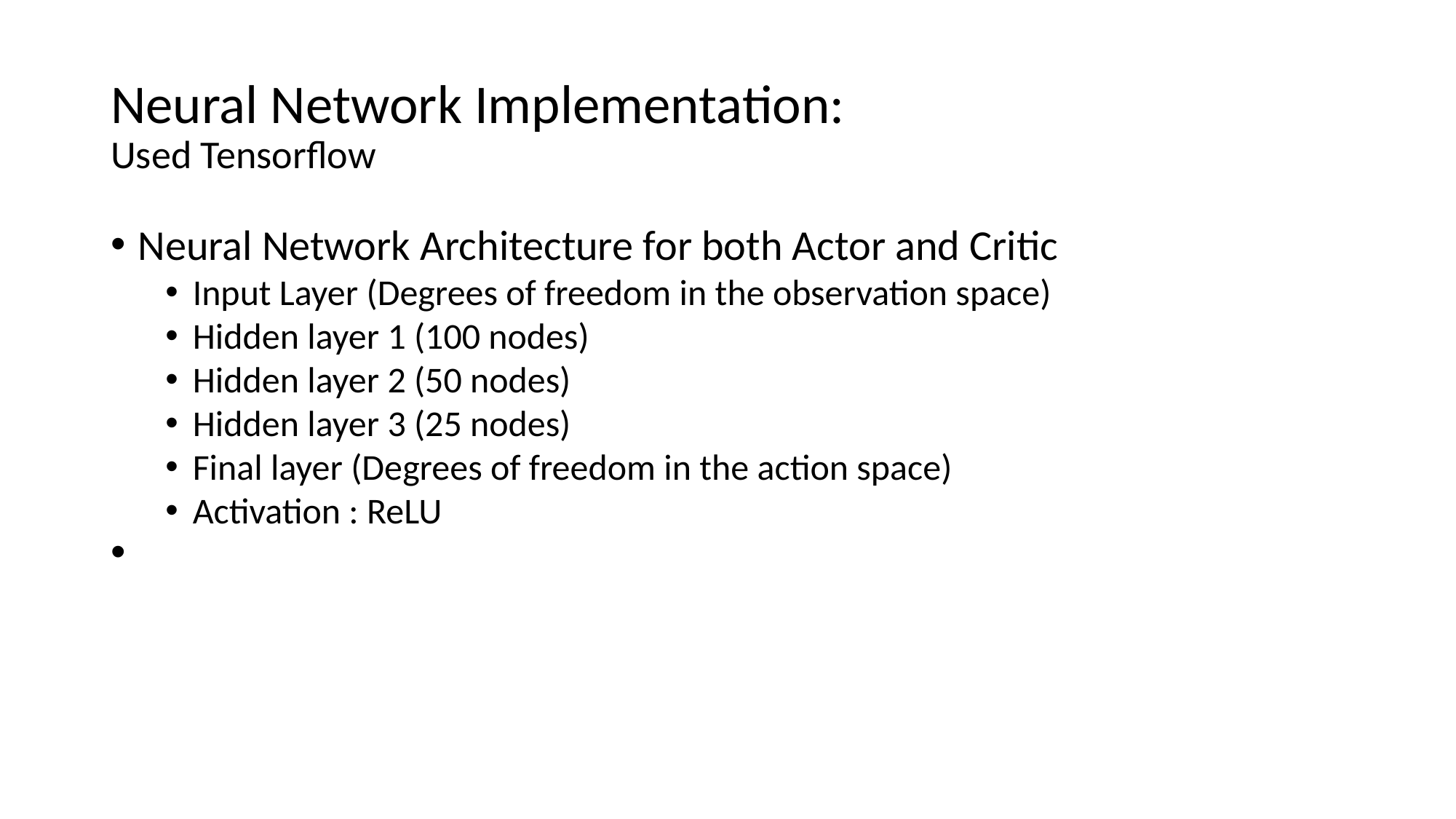

Neural Network Implementation:
Used Tensorflow
Neural Network Architecture for both Actor and Critic
Input Layer (Degrees of freedom in the observation space)
Hidden layer 1 (100 nodes)
Hidden layer 2 (50 nodes)
Hidden layer 3 (25 nodes)
Final layer (Degrees of freedom in the action space)
Activation : ReLU